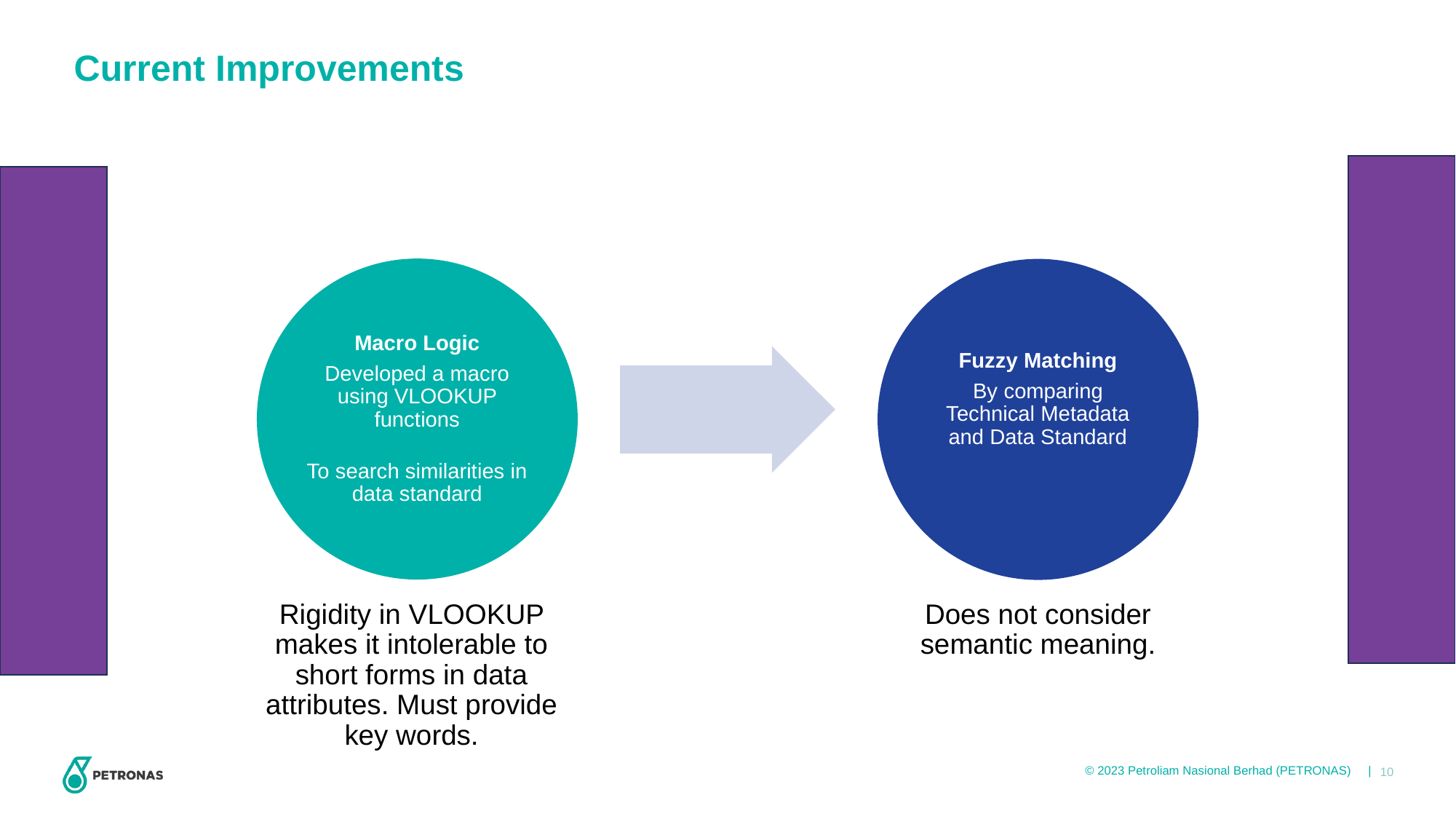

# Current Improvements

Macro Logic
Developed a macro using VLOOKUP functions

To search similarities in data standard

Fuzzy Matching
By comparing Technical Metadata and Data Standard

Rigidity in VLOOKUP makes it intolerable to short forms in data attributes. Must provide key words.
Does not consider semantic meaning.
10